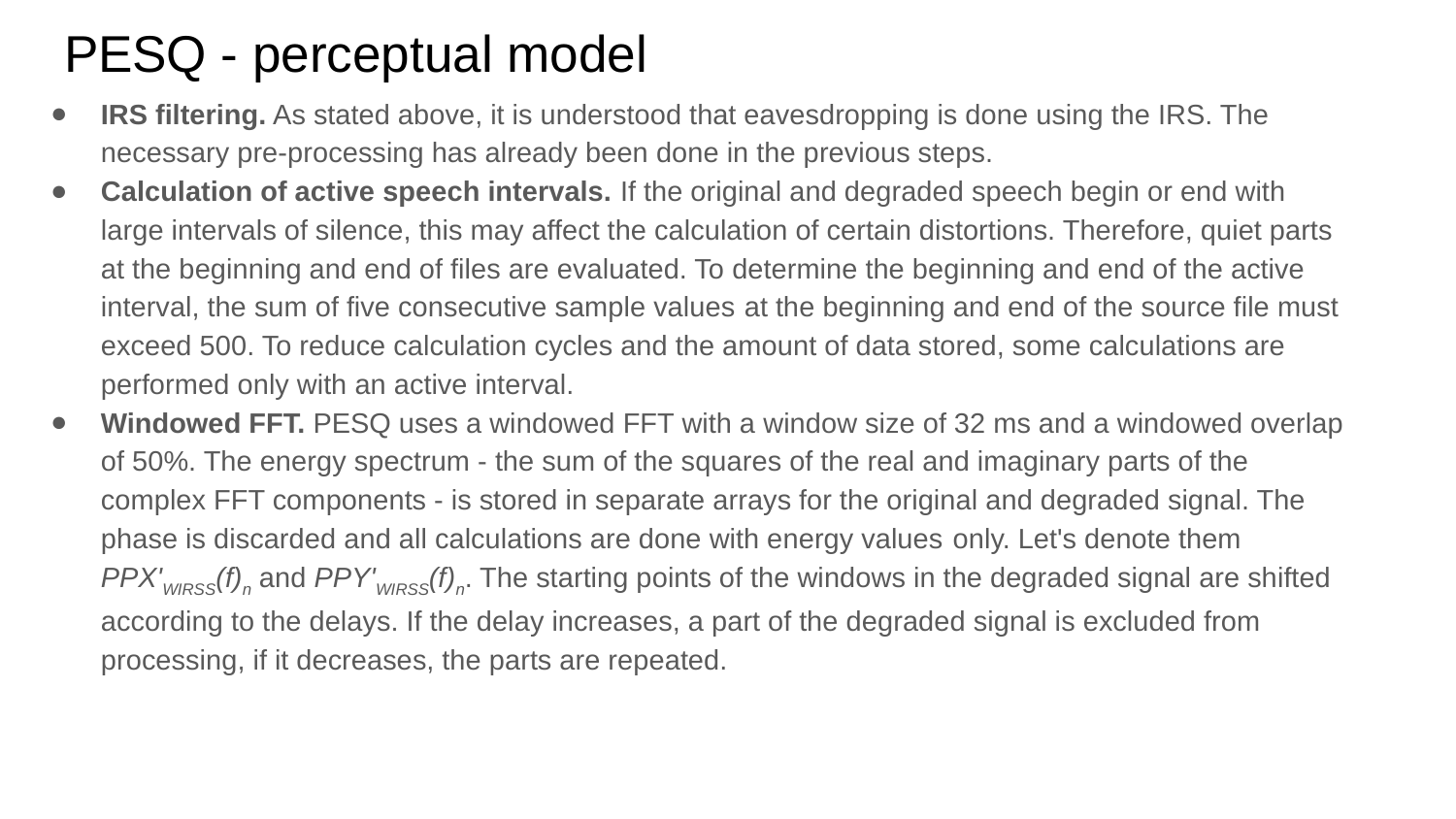

# PESQ - perceptual model
IRS filtering. As stated above, it is understood that eavesdropping is done using the IRS. The necessary pre-processing has already been done in the previous steps.
Calculation of active speech intervals. If the original and degraded speech begin or end with large intervals of silence, this may affect the calculation of certain distortions. Therefore, quiet parts at the beginning and end of files are evaluated. To determine the beginning and end of the active interval, the sum of five consecutive sample values ​​at the beginning and end of the source file must exceed 500. To reduce calculation cycles and the amount of data stored, some calculations are performed only with an active interval.
Windowed FFT. PESQ uses a windowed FFT with a window size of 32 ms and a windowed overlap of 50%. The energy spectrum - the sum of the squares of the real and imaginary parts of the complex FFT components - is stored in separate arrays for the original and degraded signal. The phase is discarded and all calculations are done with energy values ​​only. Let's denote them PPX'WIRSS(f)n and PPY'WIRSS(f)n. The starting points of the windows in the degraded signal are shifted according to the delays. If the delay increases, a part of the degraded signal is excluded from processing, if it decreases, the parts are repeated.